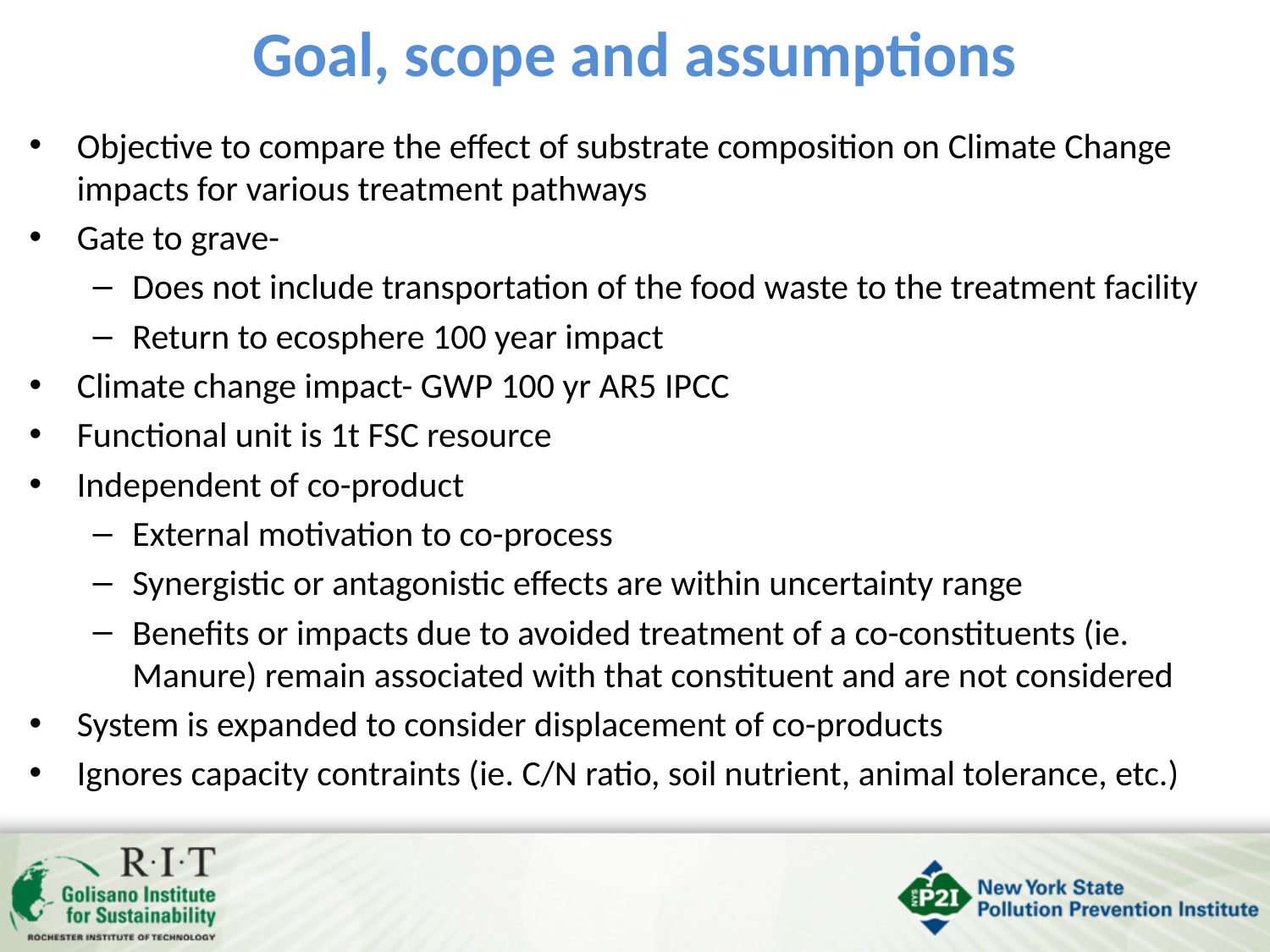

# Goal, scope and assumptions
Objective to compare the effect of substrate composition on Climate Change impacts for various treatment pathways
Gate to grave-
Does not include transportation of the food waste to the treatment facility
Return to ecosphere 100 year impact
Climate change impact- GWP 100 yr AR5 IPCC
Functional unit is 1t FSC resource
Independent of co-product
External motivation to co-process
Synergistic or antagonistic effects are within uncertainty range
Benefits or impacts due to avoided treatment of a co-constituents (ie. Manure) remain associated with that constituent and are not considered
System is expanded to consider displacement of co-products
Ignores capacity contraints (ie. C/N ratio, soil nutrient, animal tolerance, etc.)